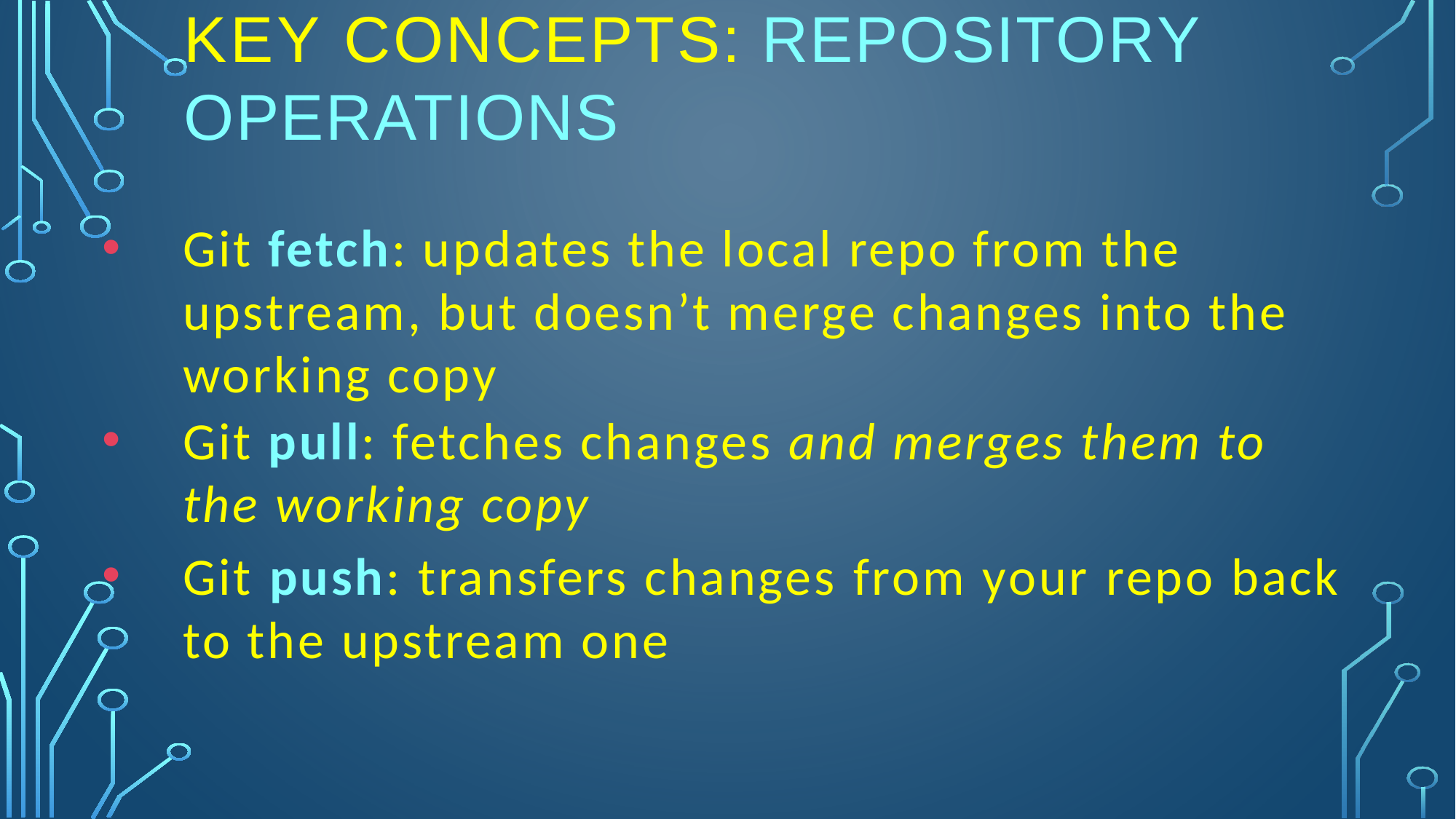

# Key Concepts: Repository operations
Git fetch: updates the local repo from the upstream, but doesn’t merge changes into the working copy
Git pull: fetches changes and merges them to the working copy
Git push: transfers changes from your repo back to the upstream one